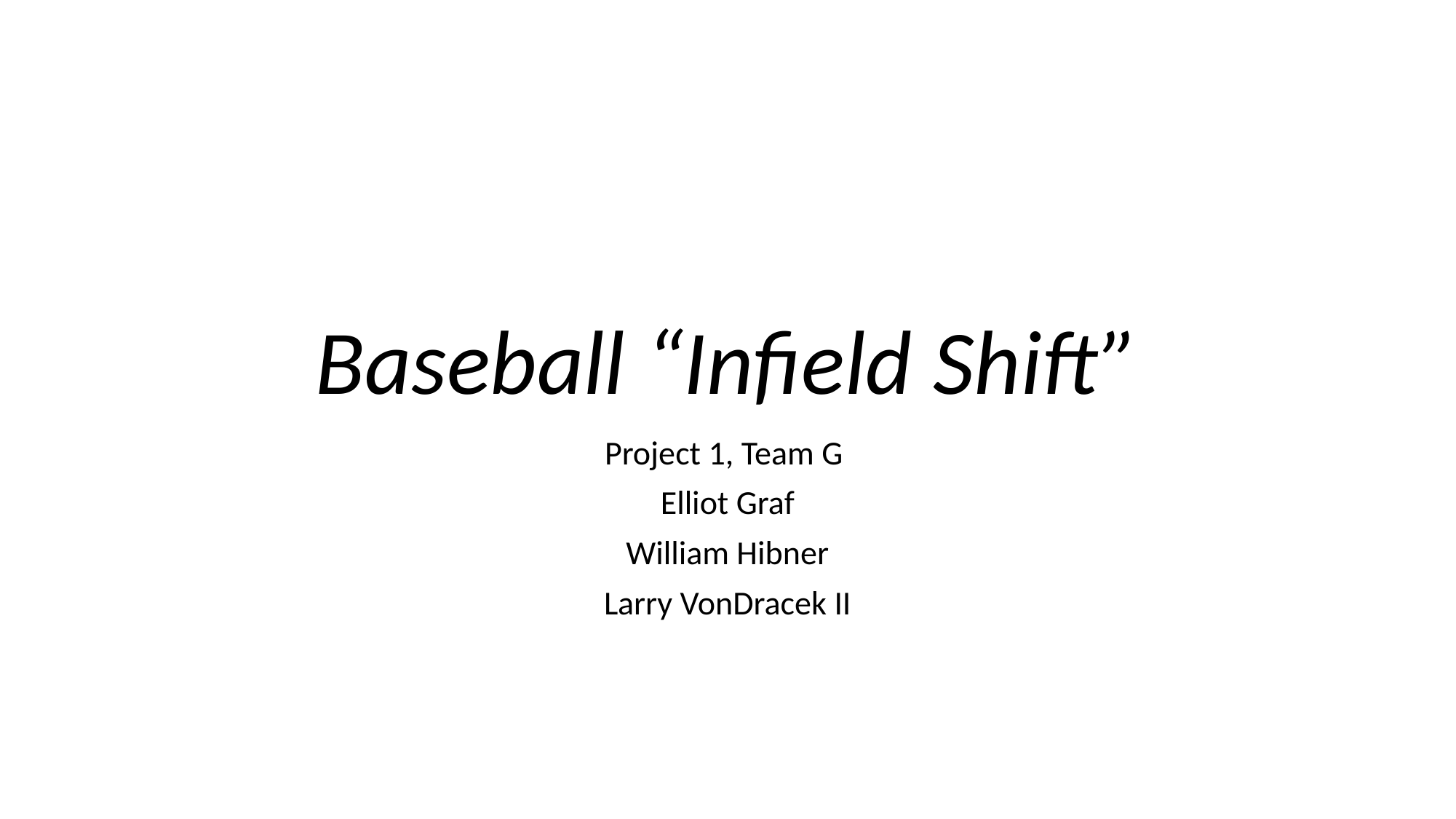

# Baseball “Infield Shift”
Project 1, Team G
Elliot Graf
William Hibner
Larry VonDracek II